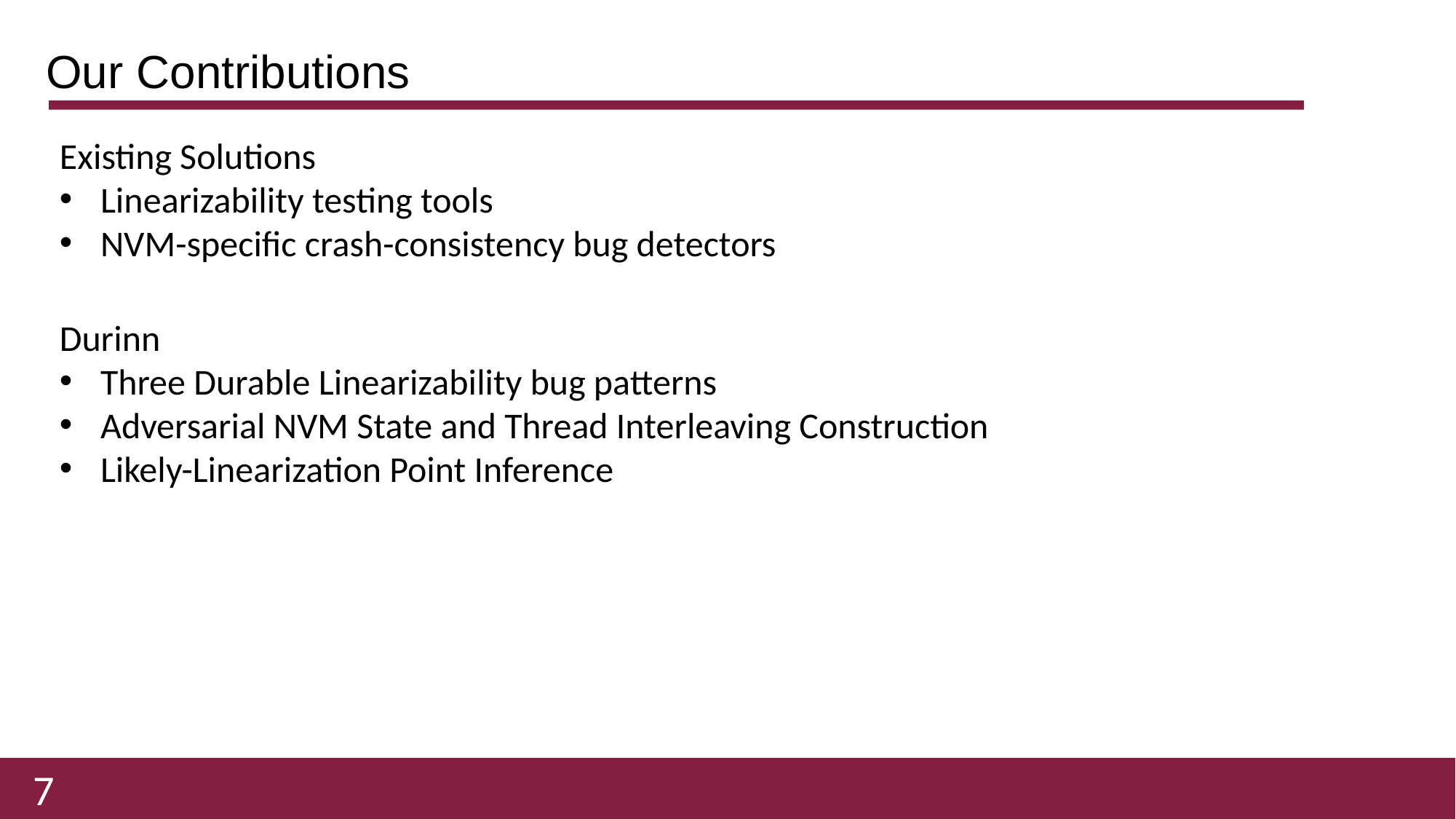

# Our Contributions
Existing Solutions
Linearizability testing tools
NVM-specific crash-consistency bug detectors

Durinn
Three Durable Linearizability bug patterns
Adversarial NVM State and Thread Interleaving Construction
Likely-Linearization Point Inference
7